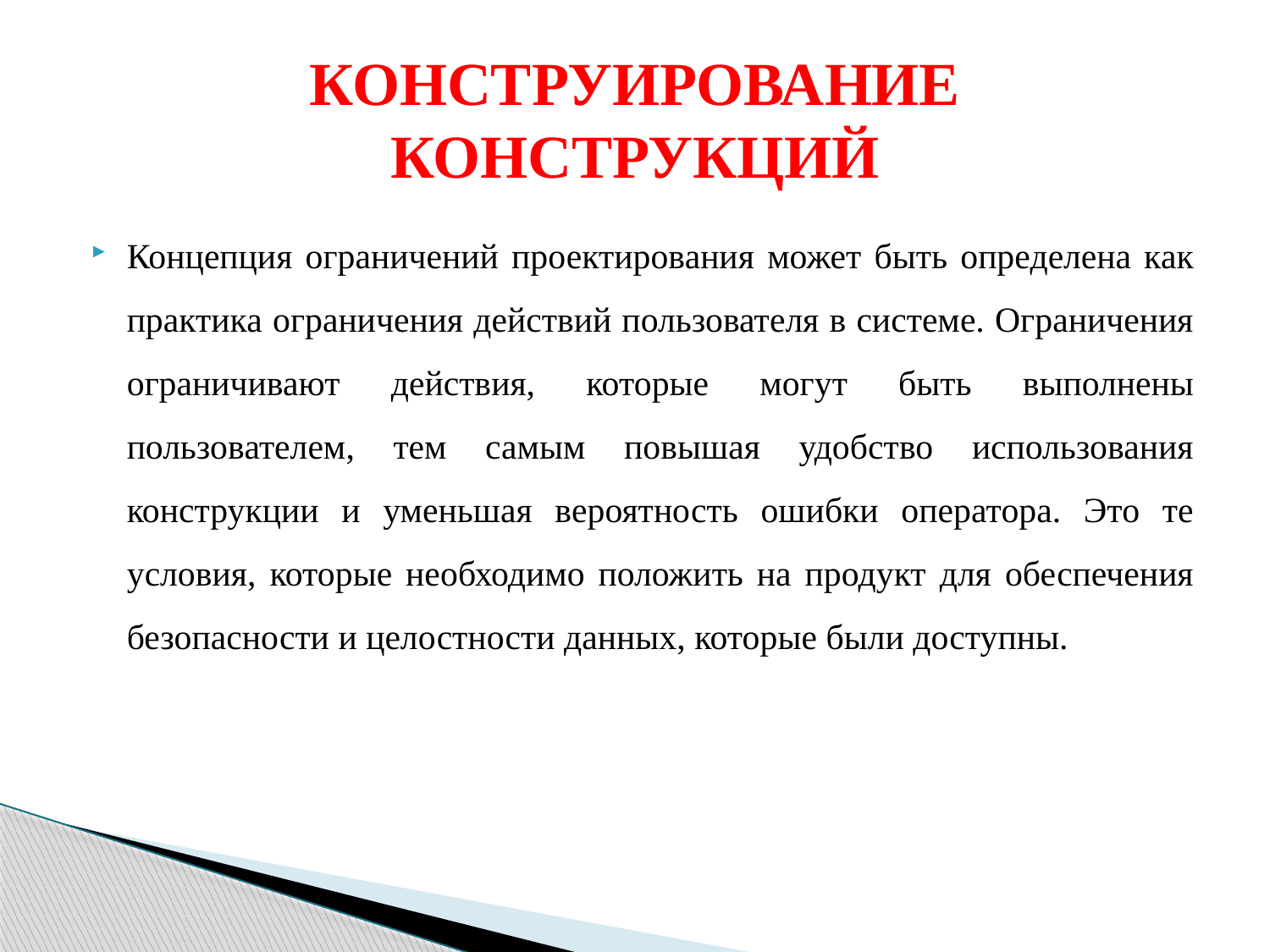

# КОНСТРУИРОВАНИЕ КОНСТРУКЦИЙ
Концепция ограничений проектирования может быть определена как практика ограничения действий пользователя в системе. Ограничения ограничивают действия, которые могут быть выполнены пользователем, тем самым повышая удобство использования конструкции и уменьшая вероятность ошибки оператора. Это те условия, которые необходимо положить на продукт для обеспечения безопасности и целостности данных, которые были доступны.